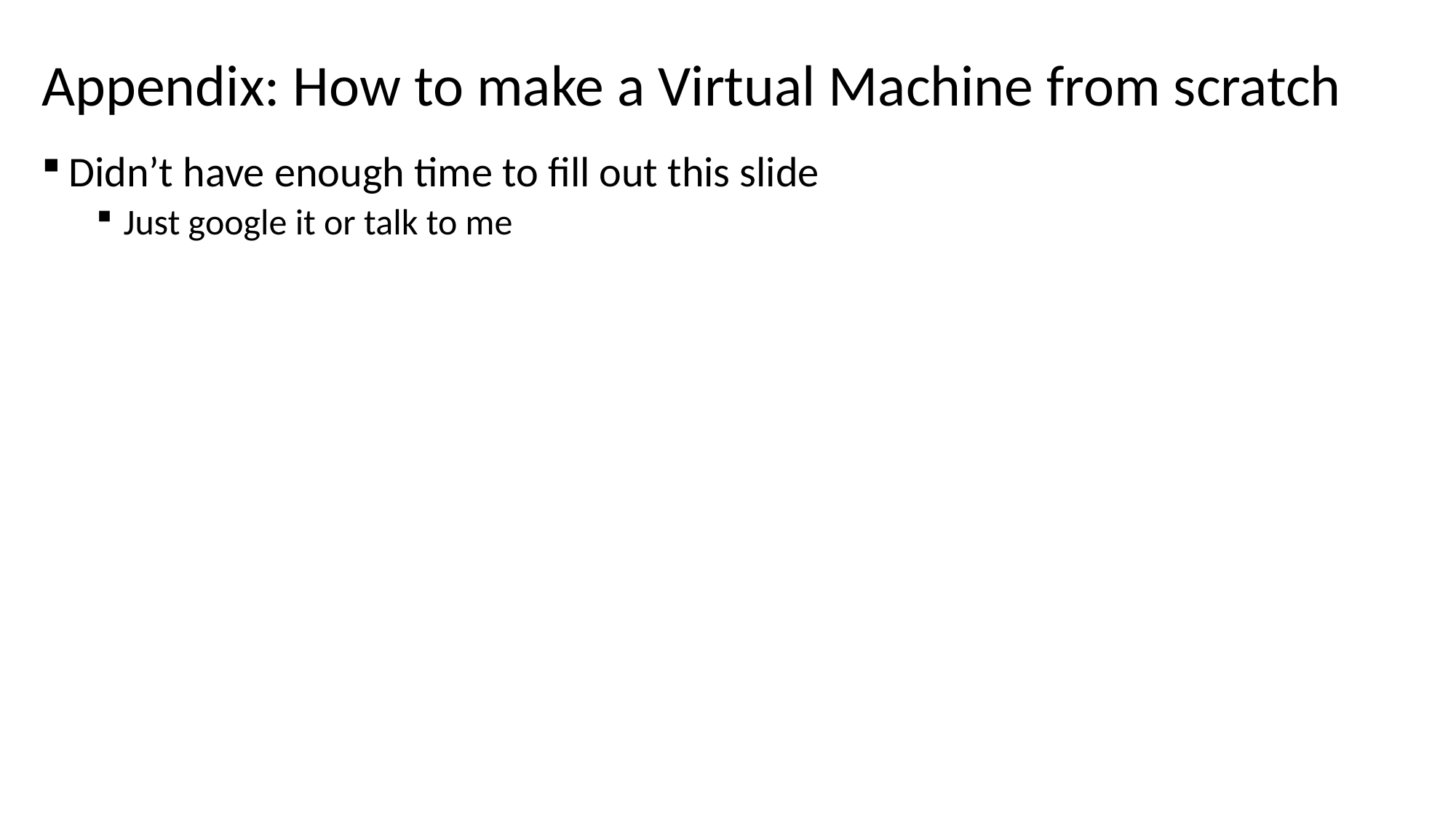

# Appendix: How to make a Virtual Machine from scratch
Didn’t have enough time to fill out this slide
Just google it or talk to me